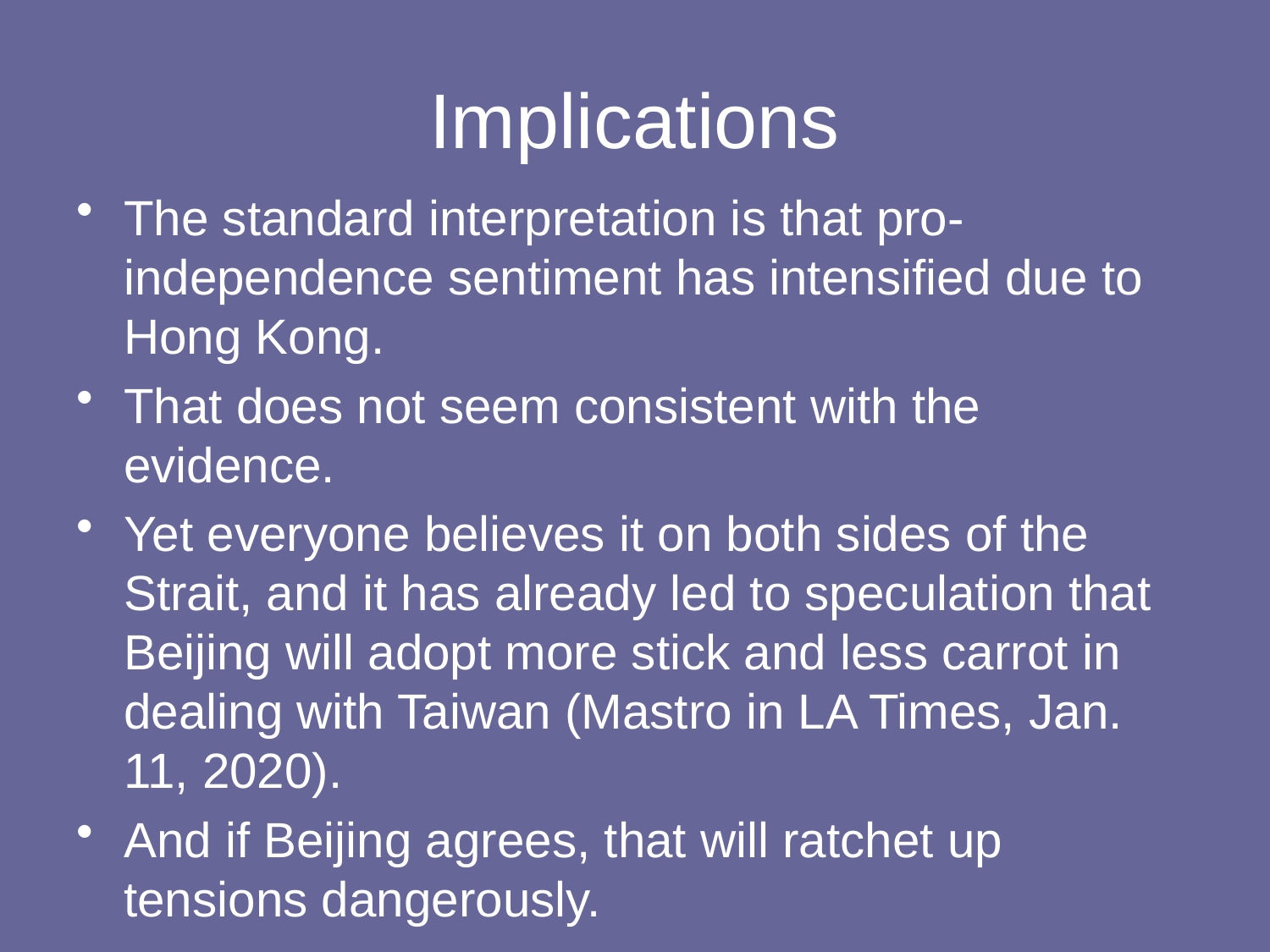

# Implications
The standard interpretation is that pro-independence sentiment has intensified due to Hong Kong.
That does not seem consistent with the evidence.
Yet everyone believes it on both sides of the Strait, and it has already led to speculation that Beijing will adopt more stick and less carrot in dealing with Taiwan (Mastro in LA Times, Jan. 11, 2020).
And if Beijing agrees, that will ratchet up tensions dangerously.